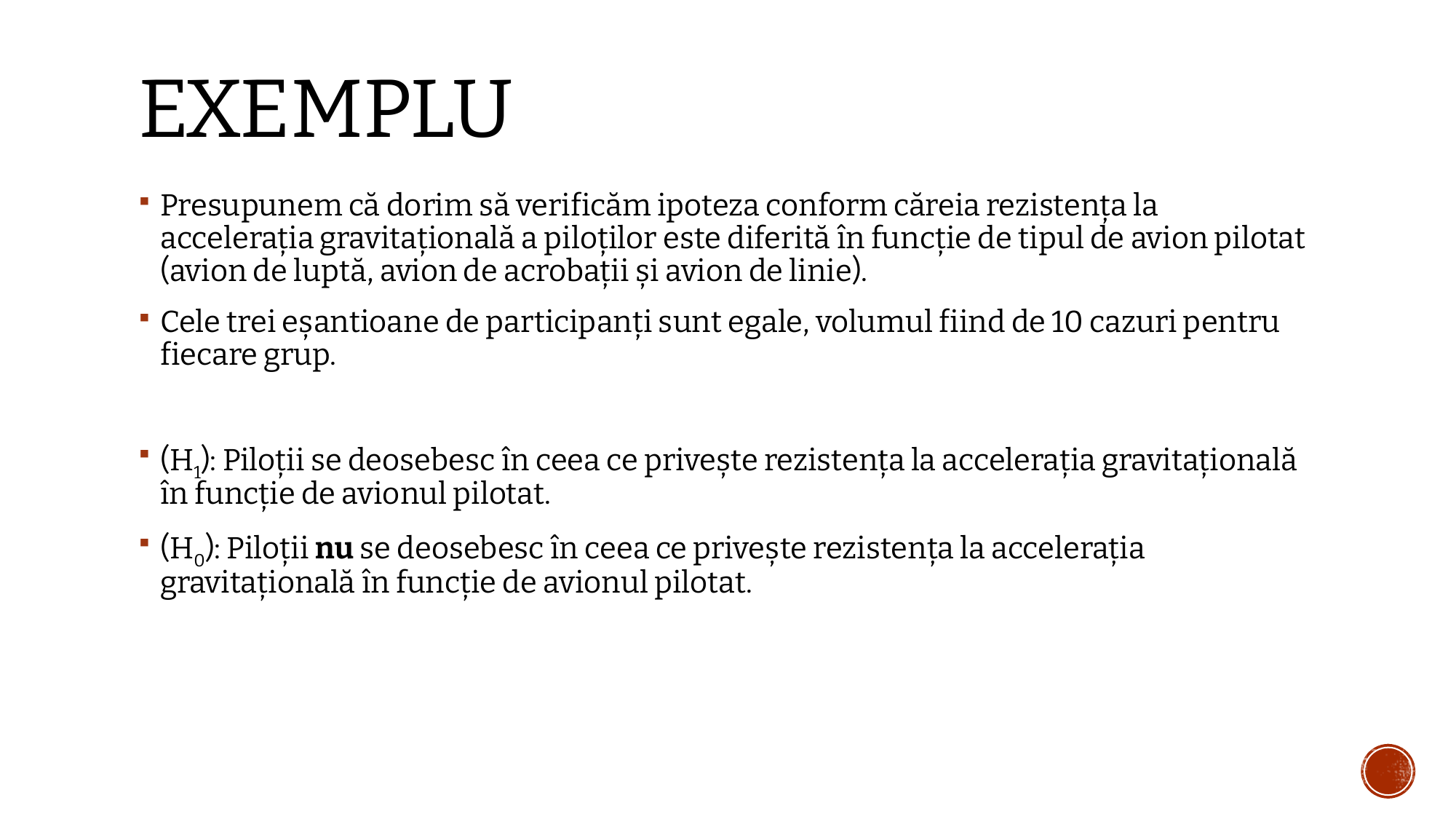

# Exemplu
Presupunem că dorim să verificăm ipoteza conform căreia rezistența la accelerația gravitațională a piloților este diferită în funcție de tipul de avion pilotat (avion de luptă, avion de acrobații și avion de linie).
Cele trei eșantioane de participanți sunt egale, volumul fiind de 10 cazuri pentru fiecare grup.

(H1): Piloții se deosebesc în ceea ce privește rezistența la accelerația gravitațională în funcție de avionul pilotat.
(H0): Piloții nu se deosebesc în ceea ce privește rezistența la accelerația gravitațională în funcție de avionul pilotat.